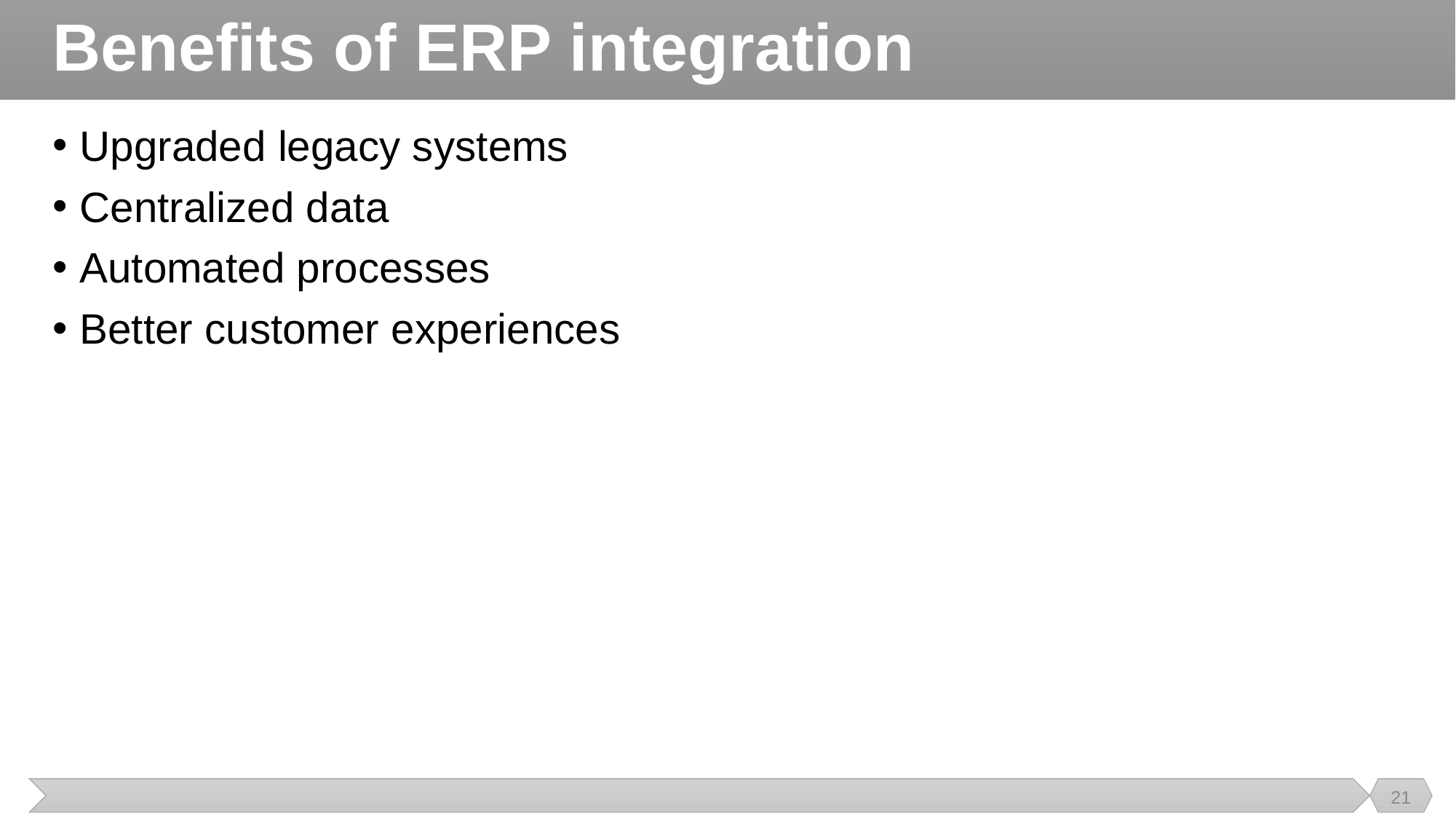

# Benefits of ERP integration
Upgraded legacy systems
Centralized data
Automated processes
Better customer experiences

21